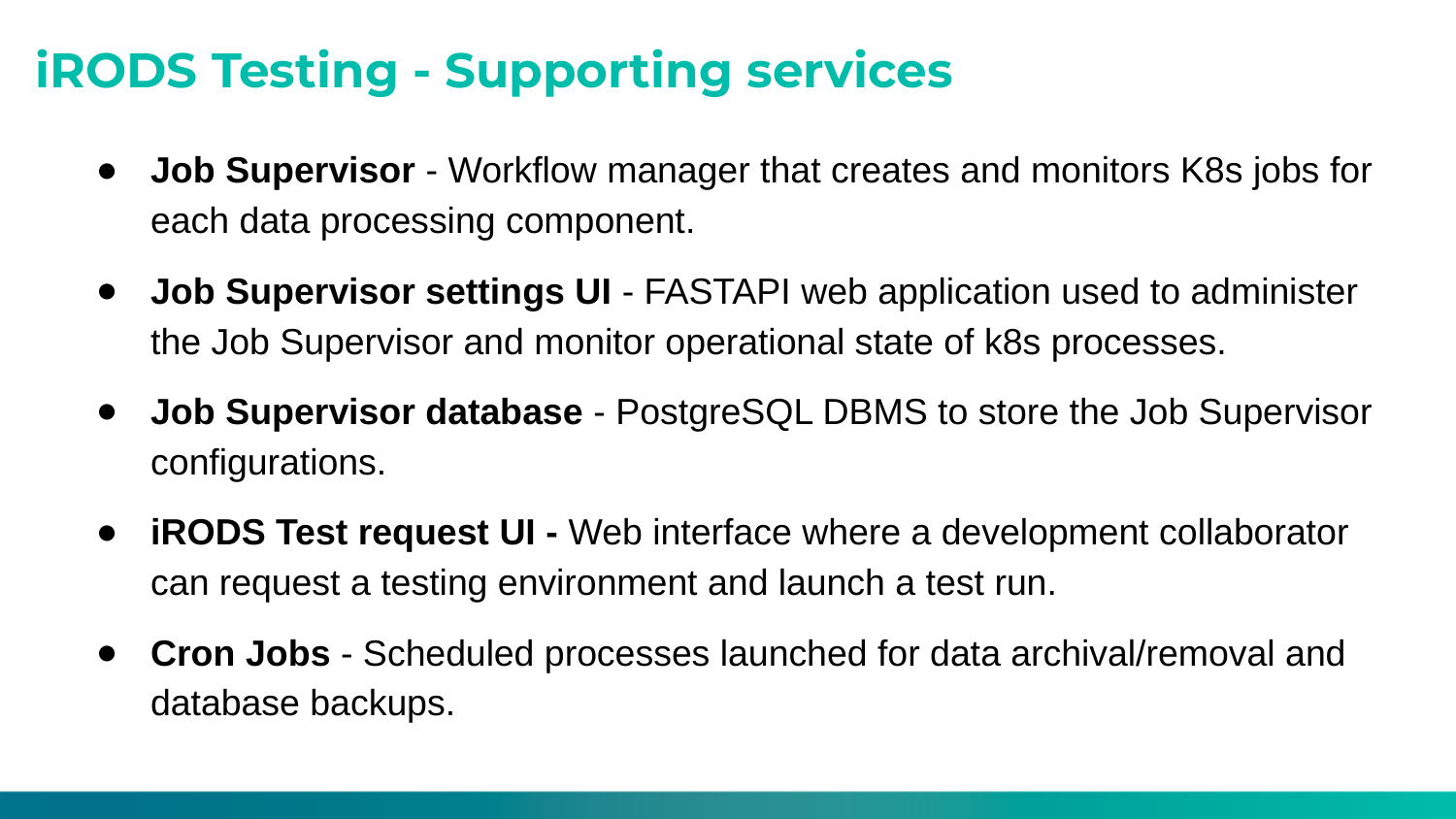

# iRODS Testing - Supporting services
Job Supervisor - Workflow manager that creates and monitors K8s jobs for each data processing component.
Job Supervisor settings UI - FASTAPI web application used to administer the Job Supervisor and monitor operational state of k8s processes.
Job Supervisor database - PostgreSQL DBMS to store the Job Supervisor configurations.
iRODS Test request UI - Web interface where a development collaborator can request a testing environment and launch a test run.
Cron Jobs - Scheduled processes launched for data archival/removal and database backups.